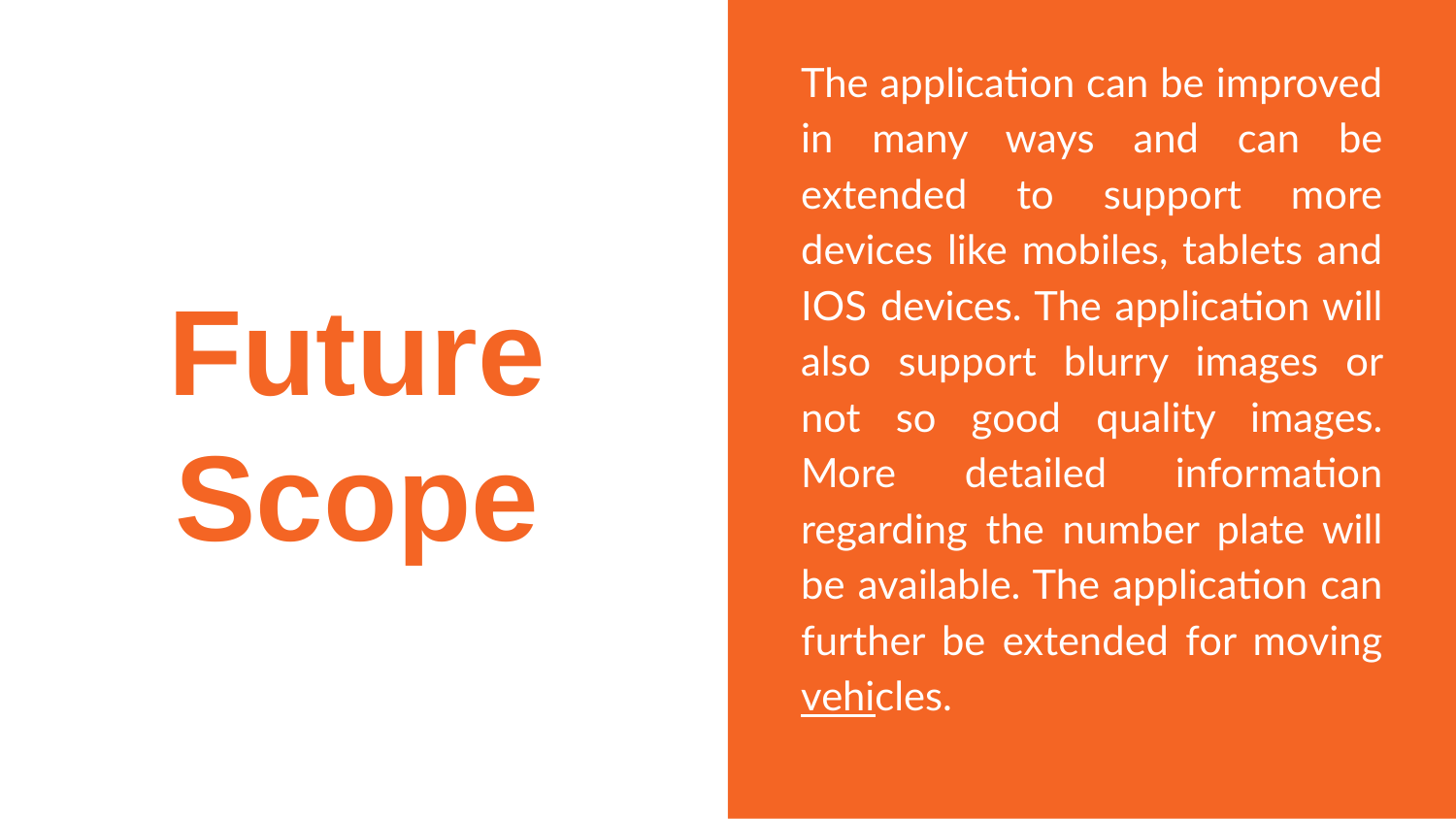

The application can be improved in many ways and can be extended to support more devices like mobiles, tablets and IOS devices. The application will also support blurry images or not so good quality images. More detailed information regarding the number plate will be available. The application can further be extended for moving vehicles.

# Future Scope